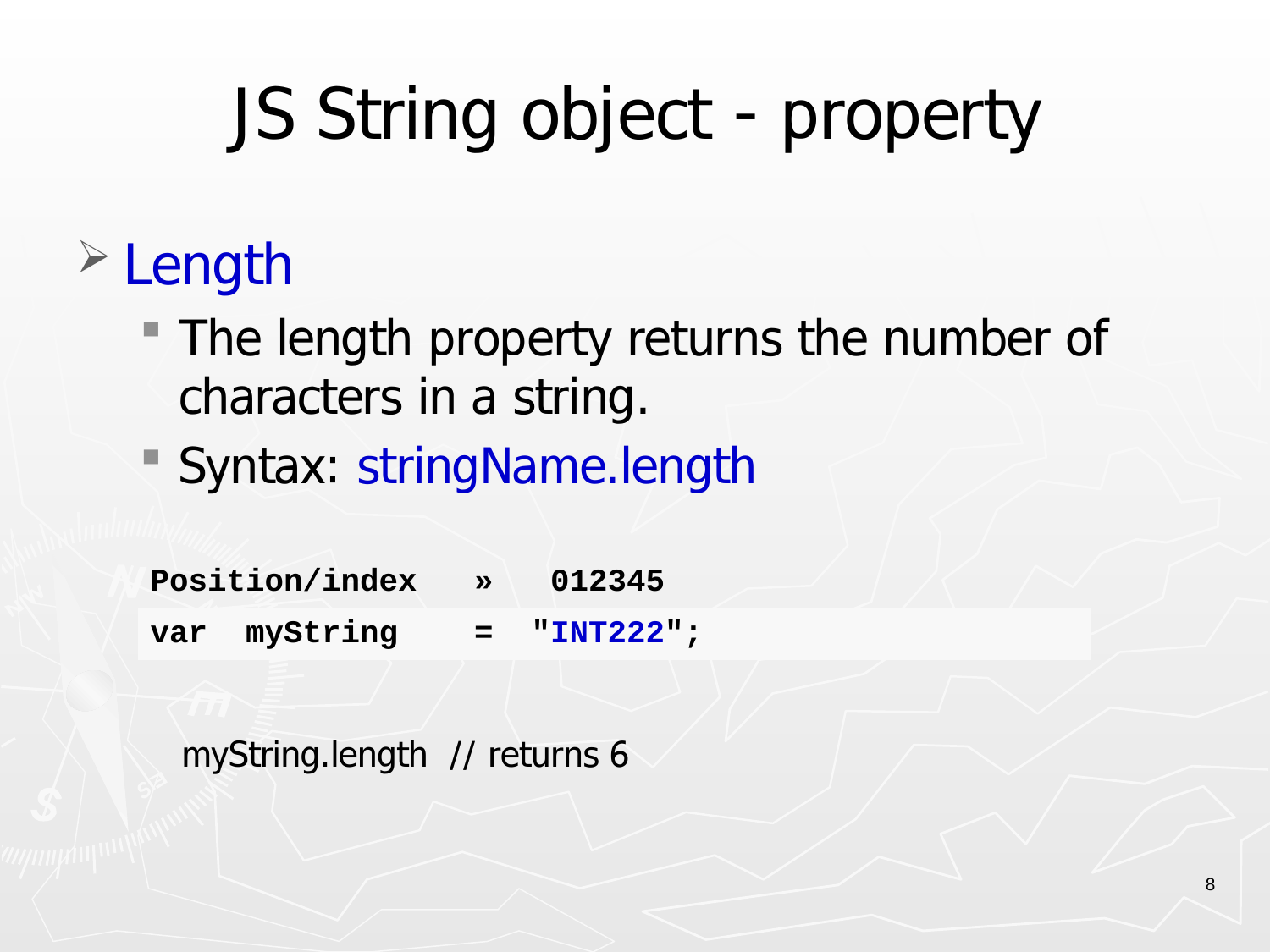

# JS String object - property
Length
The length property returns the number of characters in a string.
Syntax: stringName.length
| Position/index »  012345 |
| --- |
| var myString   = "INT222"; |
myString.length  // returns 6
8